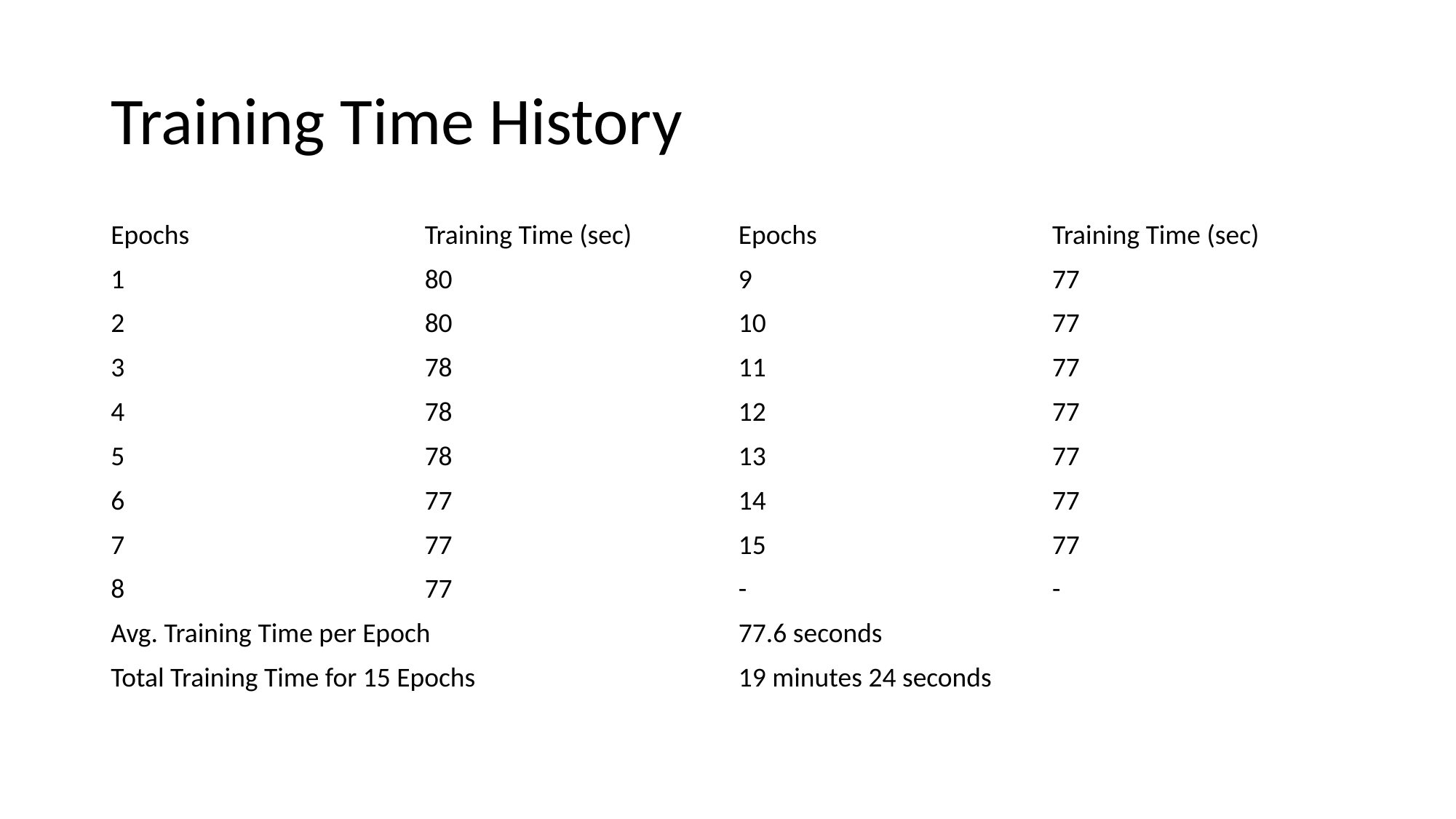

# Training Time History
| Epochs | Training Time (sec) | Epochs | Training Time (sec) |
| --- | --- | --- | --- |
| 1 | 80 | 9 | 77 |
| 2 | 80 | 10 | 77 |
| 3 | 78 | 11 | 77 |
| 4 | 78 | 12 | 77 |
| 5 | 78 | 13 | 77 |
| 6 | 77 | 14 | 77 |
| 7 | 77 | 15 | 77 |
| 8 | 77 | - | - |
| Avg. Training Time per Epoch |  | 77.6 seconds |  |
| Total Training Time for 15 Epochs |  | 19 minutes 24 seconds |  |